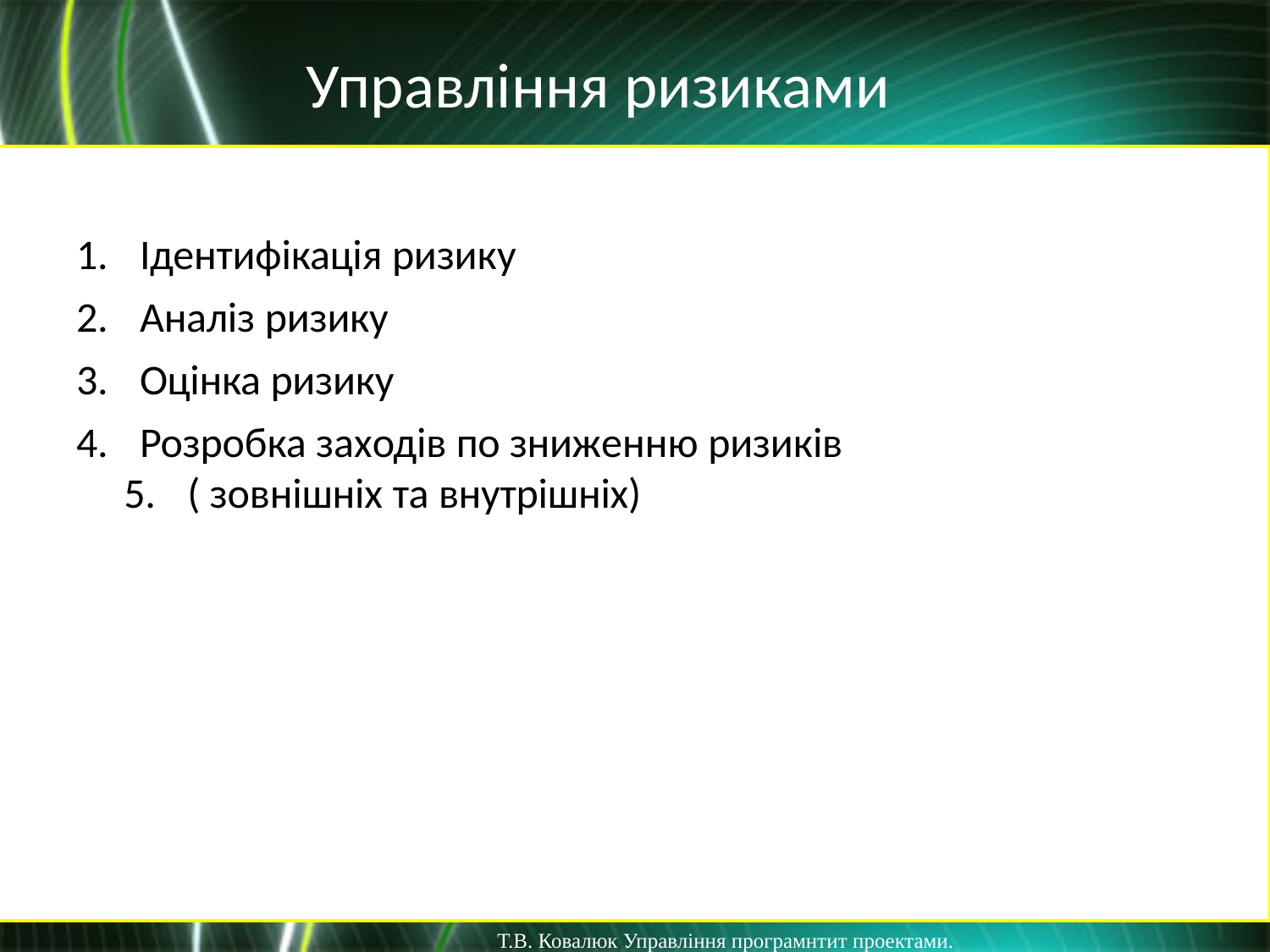

Управління ризиками
Ідентифікація ризику
Аналіз ризику
Оцінка ризику
Розробка заходів по зниженню ризиків
( зовнішніх та внутрішніх)